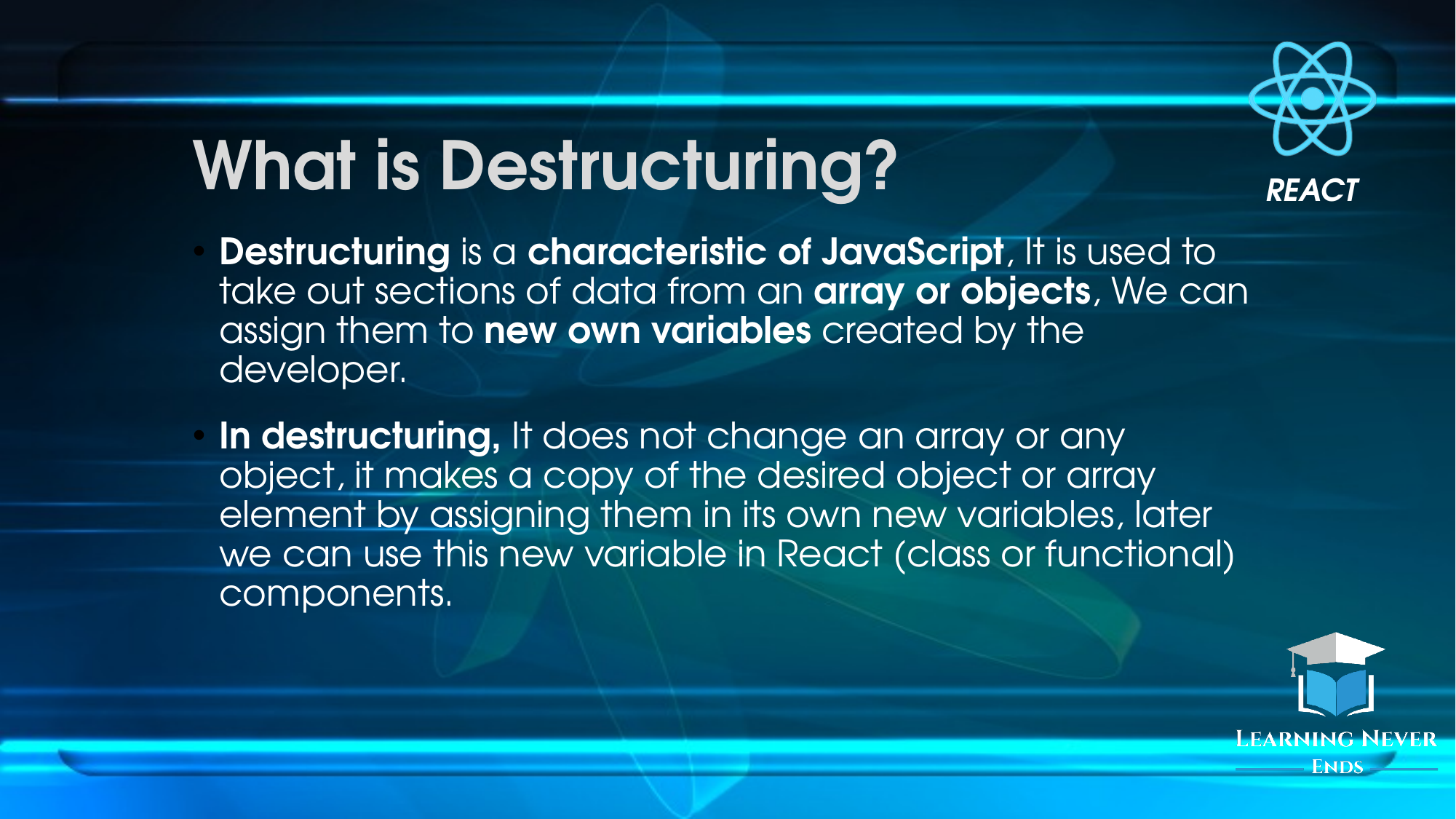

# What is Destructuring?
Destructuring is a characteristic of JavaScript, It is used to take out sections of data from an array or objects, We can assign them to new own variables created by the developer.
In destructuring, It does not change an array or any object, it makes a copy of the desired object or array element by assigning them in its own new variables, later we can use this new variable in React (class or functional) components.